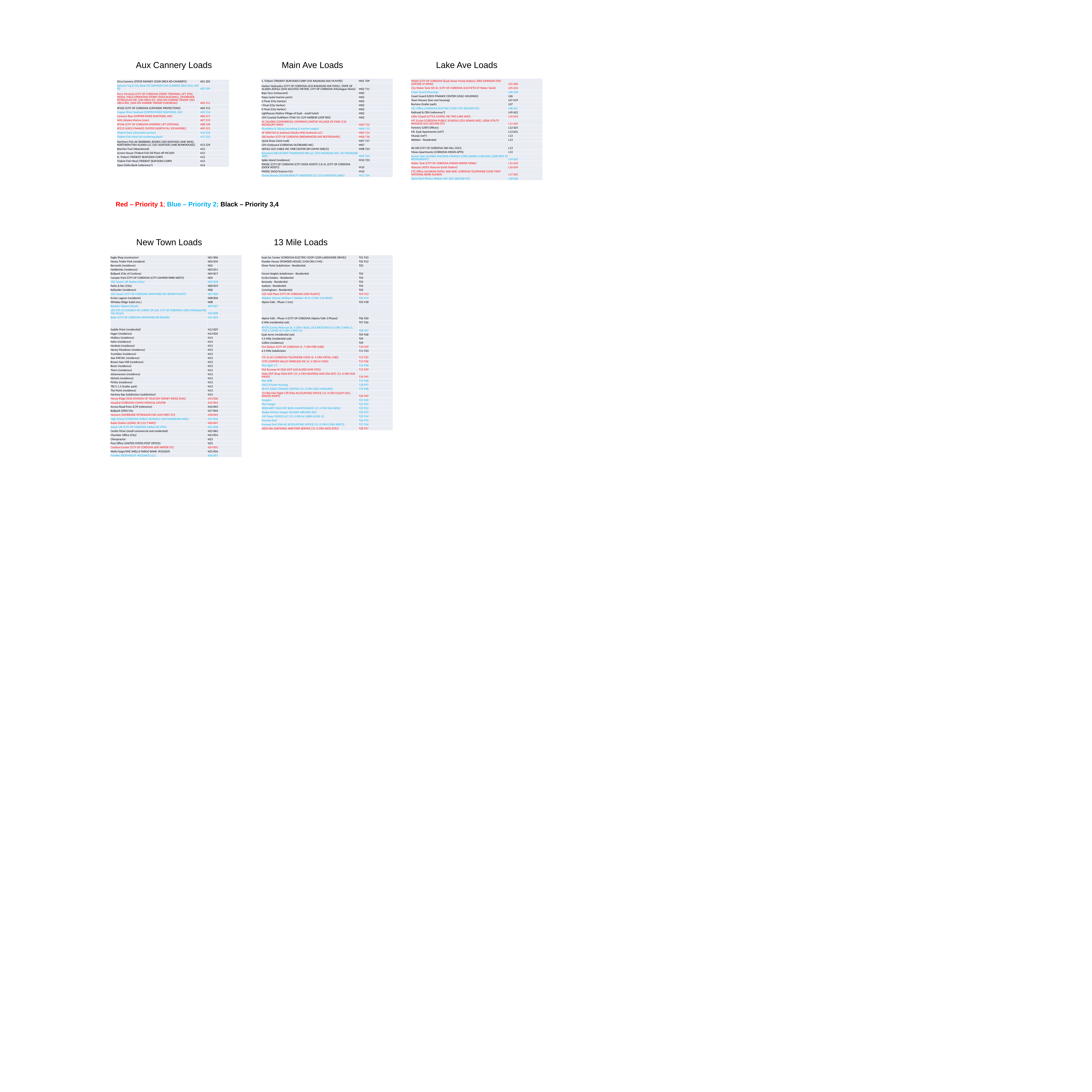

Aux Cannery Loads
Main Ave Loads
Lake Ave Loads
| S. Trident (TRIDENT SEAFOODS CORP (545 RAILROAD AVE M/MTR)) | M01 709 |
| --- | --- |
| Harbor Hydraulics (CITY OF CORDOVA (610 RAILROAD AVE POOL), STATE OF ALASKA ADF&G (SOA SOLSTICE METER), CITY OF CORDOVA (Montague Hoist)) | M02 711 |
| Baja Taco (restaurant) | M02 |
| Napa (auto/marine parts) | M02 |
| G Float (City Harbor) | M02 |
| I Float (City Harbor) | M02 |
| K Float (City Harbor) | M02 |
| Lighthouse (Native Village of Eyak - small hotel) | M02 |
| CDV Coastal Outfitters (THAI VU (129 HARBOR LOOP RD)) | M02 |
| AC (ALASKA COMMERCIAL COMPANY),(NATIVE VILLIAGE OF EYAK (110 NICHOLOFF WAY)) | M03 712 |
| Plumbline & Viking (plumbing & marine supply) | M04 713 |
| AF Wild Fish & Seafood (Alaska Wild Seafoods LLC) | M05 714 |
| Old Harbor (CITY OF CORDOVA (BREAKWATER AVE RESTROOMS)) | M06 716 |
| Quick Draw (mini-mall) | M07 717 |
| CDV Outboard (CORDOVA OUTBOARD INC) | M07 |
| ADF&G (GCI CABLE INC (908 CENTER DR COMM SHELT)) | M08 723 |
| Reluctant (RELUCTANT FISHERMAN INN LLC (501 RAILROAD AVE, 407 RAILROAD AVE)) | M09 724 |
| Spike Island (residence) | M10 733 |
| PWSSC (CITY OF CORDOVA (CITY DOCK HOISTS 3 & 4), (CITY OF CORDOVA (DOCK HOIST)) | M10 |
| PWSSC (NGO/Science Ctr) | M10 |
| Ocean Beauty (OCEAN BEAUTY SEAFOODS LLC (313 SEAFOOD LANE)) | M11 734 |
| XF606 (CITY OF CORDOVA (Eyak Sewer Pump Station), KRIS JOHNSON (905 LEFEVRE ST WHS)) | L01 606 |
| --- | --- |
| City Water Tank 5th St. (CITY OF CORDOVA (610 FIFTH ST Water Tank)) | L05 616 |
| Coast Guard (Housing) | L06 618 |
| Coast Guard (USCG FINANCE CENTER (USGC HOUSING)) | L06 |
| Town Houses (low cost housing) | L07 619 |
| Burtons (trailer park) | L07 |
| CEC Office (CORDOVA ELECTRIC COOP (705 SECOND ST)) | L08 621 |
| Railroad & CRH (reference?) | L09 622 |
| Little Chapel (LITTLE CHAPEL INC (905 LAKE AVE)) | L10 623 |
| MT. Eccles (CORDOVA PUBLIC SCHOOLS (201 ADAMS AVE), USDA UTILITY INVOICES (612 SECOND ST)) | L11 624 |
| Forestry (USFS Offices) | L12 625 |
| Mt. Eyak Apartments (ref?) | L13 631 |
| Mundy (ref?) | L13 |
| Webber - Residential | L13 |
| Ski Hill (CITY OF CORDOVA (SKI HILL COC)) | L13 |
| Mews Apartments (CORDOVA MEWS APTS) | L13 |
| Sunset Apts (ALASKA HOUSING FINANCE CORP, DANIEL A NICHOLS (508 FIRST ST RESTAURANT)) | L14 632 |
| Water Tank (CITY OF CORDOVA (MEWS WATER TANK)) | L15 633 |
| Alascom (AT&T Alascom Earth Station) | L16 634 |
| CTC Office (ALASKAN HOTEL AND BAR, CORDOVA TELEPHONE COOP, FIRST NATIONAL BANK ALASKA) | L17 635 |
| Davis Roof (Prince William INC (501 SECOND ST)) | L18 636 |
| Orca Cannery (STEVE RANNEY (2500 ORCA RD CANNERY)) | A01 205 |
| --- | --- |
| Samson Tug & City Boat Lift (SAMSON TUG & BARGE (SEA GULL AVE 2)) | A02 509 |
| Ferry Terminal (CITY OF CORDOVA (FERRY TERMINAL LIFT STN), (NOAA -FIELD OPERATION (FERRY DOCK BUILDING), (SHORESIDE PETROLEUM INC (100 ORCA ST), (SOA DIV MARINE TRANSP (201 ORCA RD), (SOA DIV MARINE TRANSP (CHENEGA)) | A03 511 |
| XF302 (CITY OF CORDOVA (CATHODIC PROTECTION)) | A04 512 |
| Copper River Seafood (COPPER RIVER SEAFOODS, INC) | A05 516 |
| Cannery Row (COPPER RIVER SEAFOODS, INC) | A06 517 |
| AML (Alaska Marine Lines) | A07 519 |
| XF346 (CITY OF CORDOVA (MORPAC LIFT STATION)) | A08 520 |
| XF215 (USCG FINANCE CENTER (NORTH FILL SYCAMORE)) | A09 521 |
| Trident Dock (shoreside service) | A10 522 |
| Trident Fish Meal (oil rendering plant) | A11 523 |
| Northern Fish AK (BARBARA JENSEN (200 SEAFOOD LANE WHS), NORTHERN FISH ALASKA LLC (201 SEAFOOD LANE BUNKHOUSE)) | A12 524 |
| Beecher Fuel (Abandoned) | A12 |
| Screen House (Trident Fish Oil Plant off MC569) | A12 |
| N. Trident (TRIDENT SEAFOODS CORP) | A12 |
| Trident Fish Meal (TRIDENT SEAFOODS CORP) | A13 |
| Open Delta Bank (reference?) | A14 |
Red – Priority 1; Blue – Priority 2; Black – Priority 3,4
13 Mile Loads
New Town Loads
| Eagle Shop (contractor) | N01 806 |
| --- | --- |
| Heney Trailer Park (resident) | N02 810 |
| Bernards (residence) | N02 |
| Heidbrinks (residence) | N03 811 |
| Ballpark (City of Cordova) | N04 817 |
| Camper Park (CITY OF CORDOVA (CITY CAMPER PARK WEST)) | N04 |
| COC Sewer Lift Station (City) | N05 818 |
| Parks & Rec (City) | N06 819 |
| Kallander (residence) | N06 |
| COC Sewer (CITY OF CORDOVA (WHITSHED RD SEWER PLANT)) | N07 820 |
| Eccles Lagoon (residents) | N08 826 |
| Whiskey Ridge Subd (res.) | N08 |
| Blackler (Alpine Diesel) | N09 827 |
| LDS 270-25 (CHURCH OF CHRIST OF LDS, CITY OF CORDOVA (1801 Whitshed RD City Shop)) | N10 828 |
| Baler (CITY OF CORDOVA (WHITSHED RD BALER)) | N11 825 |
| Saddle Point (residential) | N12 829 |
| Hager (residence) | N13 835 |
| Mallory (residence) | N13 |
| Hahn (residence) | N13 |
| Honkola (residence) | N13 |
| Heney Meadows (residence) | N13 |
| Trumblee (residence) | N13 |
| Saw Mill Rd. (residence) | N13 |
| Brown Saw Mill (residence) | N13 |
| Borer (residence) | N13 |
| Thorn (residence) | N13 |
| Johannessen (residence) | N13 |
| Nichols (residence) | N13 |
| Pirtles (residence) | N13 |
| TRL'S 1,3 (trailer park) | N13 |
| The Point (residence) | N13 |
| Hartney Bay Subdivision (subdivision) | N13 |
| Heney Ridge (SOA DIVISION OF TELECOM (HENEY RIDGE SOA)) | N14 836 |
| Hospital (CORDOVA COMM MEDICAL CENTER | N15 842 |
| Across Road from JC39 (reference) | N16 843 |
| Ballpark (CRH) City | N17 844 |
| Hoovers (SHORESIDE PETROLEUM INC (635 FIRST ST)) | N18 845 |
| High School (CORDOVA PUBLIC SCHOOLS (100 FISHERMAN AVE)) | N19 846 |
| Radio Station (LEWIS, JR (112 Y WAY)) | N20 847 |
| Sewer Lift (CITY OF CORDOVA (Odiak Lift STN)) | N21 848 |
| Center Drive (small commercial and residential) | N22 862 |
| Chamber Office (City) | N23 854 |
| Chiropractor | N23 |
| Post Office (UNITED STATES POST OFFICE) | N23 |
| Cordova Center (CITY OF CORDOVA (600 WATER ST)) | N24 855 |
| Wells Fargo/NVE (WELLS FARGO BANK -#103269) | N25 856 |
| Frontier (ROEMHILDT HOLDINGS LLC) | N26 857 |
| Eyak Svc Center (CORDOVA ELECTRIC COOP (1200 LAKESHORE DRIVE)) | T01 910 |
| --- | --- |
| Powder House (POWDER HOUSE (1418 CRH 2 MI)) | T02 912 |
| Elmer Point Subdivision - Residential | T02 |
| Forest Heights Subdivision - Residential | T02 |
| Eccles Estates - Residential | T02 |
| Kennedy - Residential | T02 |
| Sudano - Residential | T02 |
| Cunningham - Residential | T02 |
| COC H20 Plant (CITY OF CORDOVA (CRH PLANT)) | T03 913 |
| Webber Marine (William F Webber JR (6 .0 CRH 11A WHS)) | T04 914 |
| Alpine Falls - Phase 1 (res) | T05 918 |
| Alpine Falls - Phase 4 (CITY OF CORDOVA (Alpine Falls 3 Phase)) | T06 920 |
| 6 Mile (residential sub) | T07 926 |
| XF470 (Lenny Peterson (6 .5 CRH 4 BUS), LYLE KRITCHEN (6.5 CRH 3 WHS 1), TYEE G LOHSE (6.5 CRH 3 WHS 2)) | T08 927 |
| Eyak Acres (residential sub) | T09 928 |
| 4.5 Mile (residential sub) | T09 |
| Collins (residence) | T09 |
| Fire Station (CITY OF CORDOVA (4 .7 CRH FIRE SUB)) | T10 929 |
| 6.5 Mile Subdivision | T11 933 |
| CTC & GCI (CORDOVA TELEPHONE COOP (6 .5 CRH METAL CAB)) | T12 935 |
| CVTC (COPPER VALLEY WIRELESS INC (6 .5 CRH 6 CVW)) | T13 936 |
| FAA Light 1-5 | T14 938 |
| FAA Runway W (SOA DOT (LOCALIZER DME SITE)) | T15 939 |
| State DOT Shop (SOA DOT (13 .0 CRH HEATERS) AND SOA DOT (13 .0 CRH SOA SHOP)) | T16 945 |
| FAA NDB | T17 946 |
| USCG Private Housing | T18 947 |
| XF414 (USCG FINANCE CENTER (13 .0 CRH USCG HANGAR)) | T19 948 |
| 13 Mile FAA Flight CTR (FAA ACCOUNTING OFFICE (13 .0 CRH FLIGHT SVC), (WOOD SHOP)) | T20 949 |
| Hangers | T21 950 |
| FAA Hanger | T22 951 |
| SREB/ARFF (SOA DOT BLDG MAINTENANCE (13 .0 CRH SOA GEN)) | T23 952 |
| Alaska Airlines Hanger (ALASKA AIRLINES INC) | T24 953 |
| Cell Tower (GOGO LLC (13 .0 CRH & CABIN LK RD 1)) | T25 954 |
| Runway East | T26 955 |
| Runway East (FAA AC ACCOUNTING OFFICE (13 .0 CRH E END AIRPT)) | T27 956 |
| ASOS Site (NATIONAL WAETHER SERVICE (13 .0 CRH ASOS SITE)) | T28 957 |